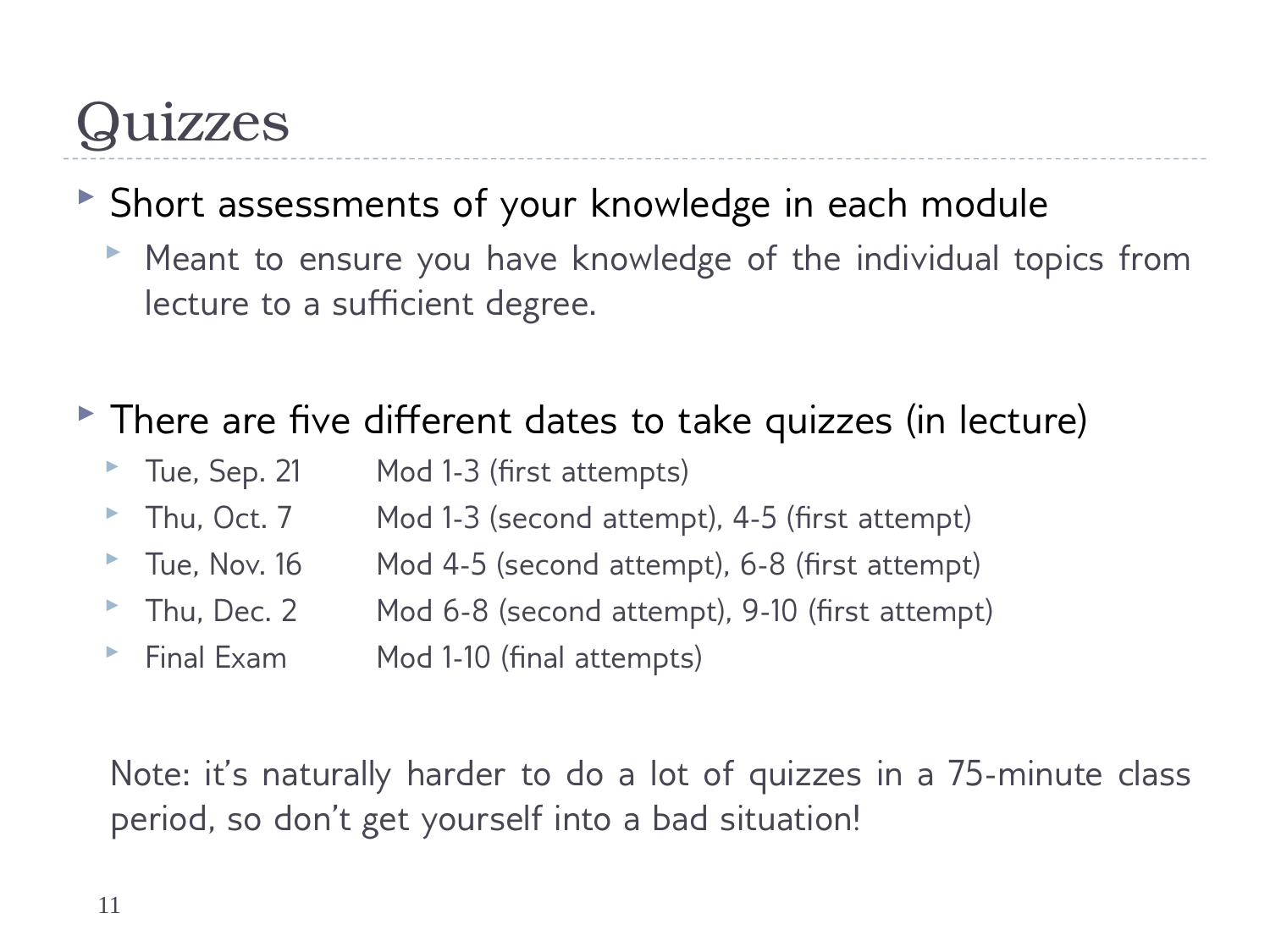

# Quizzes
Short assessments of your knowledge in each module
Meant to ensure you have knowledge of the individual topics from lecture to a sufficient degree.

There are five different dates to take quizzes (in lecture)
Tue, Sep. 21		Mod 1-3 (first attempts)
Thu, Oct. 7		Mod 1-3 (second attempt), 4-5 (first attempt)
Tue, Nov. 16		Mod 4-5 (second attempt), 6-8 (first attempt)
Thu, Dec. 2		Mod 6-8 (second attempt), 9-10 (first attempt)
Final Exam		Mod 1-10 (final attempts)

Note: it’s naturally harder to do a lot of quizzes in a 75-minute class period, so don’t get yourself into a bad situation!
11